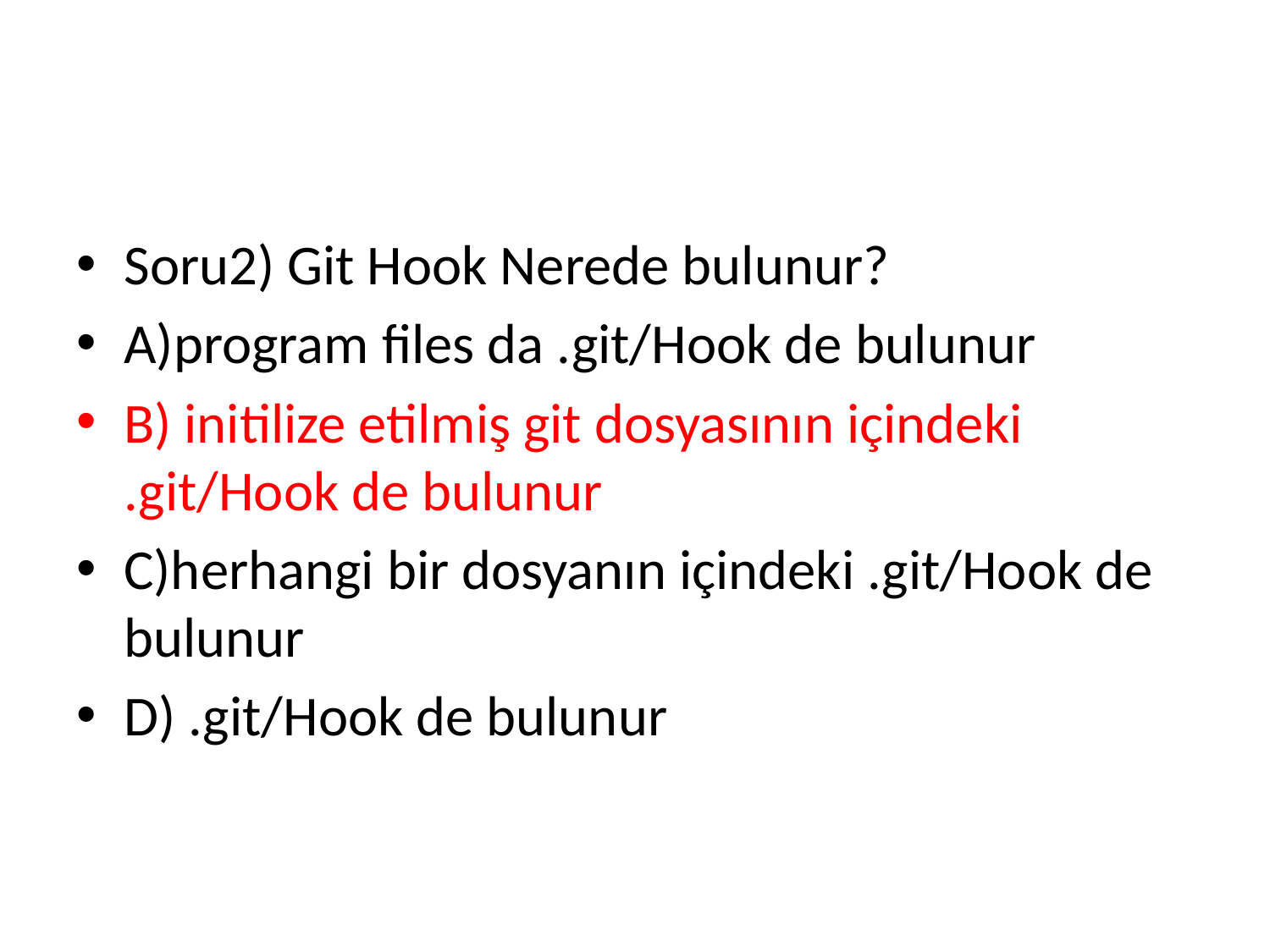

#
Soru2) Git Hook Nerede bulunur?
A)program files da .git/Hook de bulunur
B) initilize etilmiş git dosyasının içindeki .git/Hook de bulunur
C)herhangi bir dosyanın içindeki .git/Hook de bulunur
D) .git/Hook de bulunur